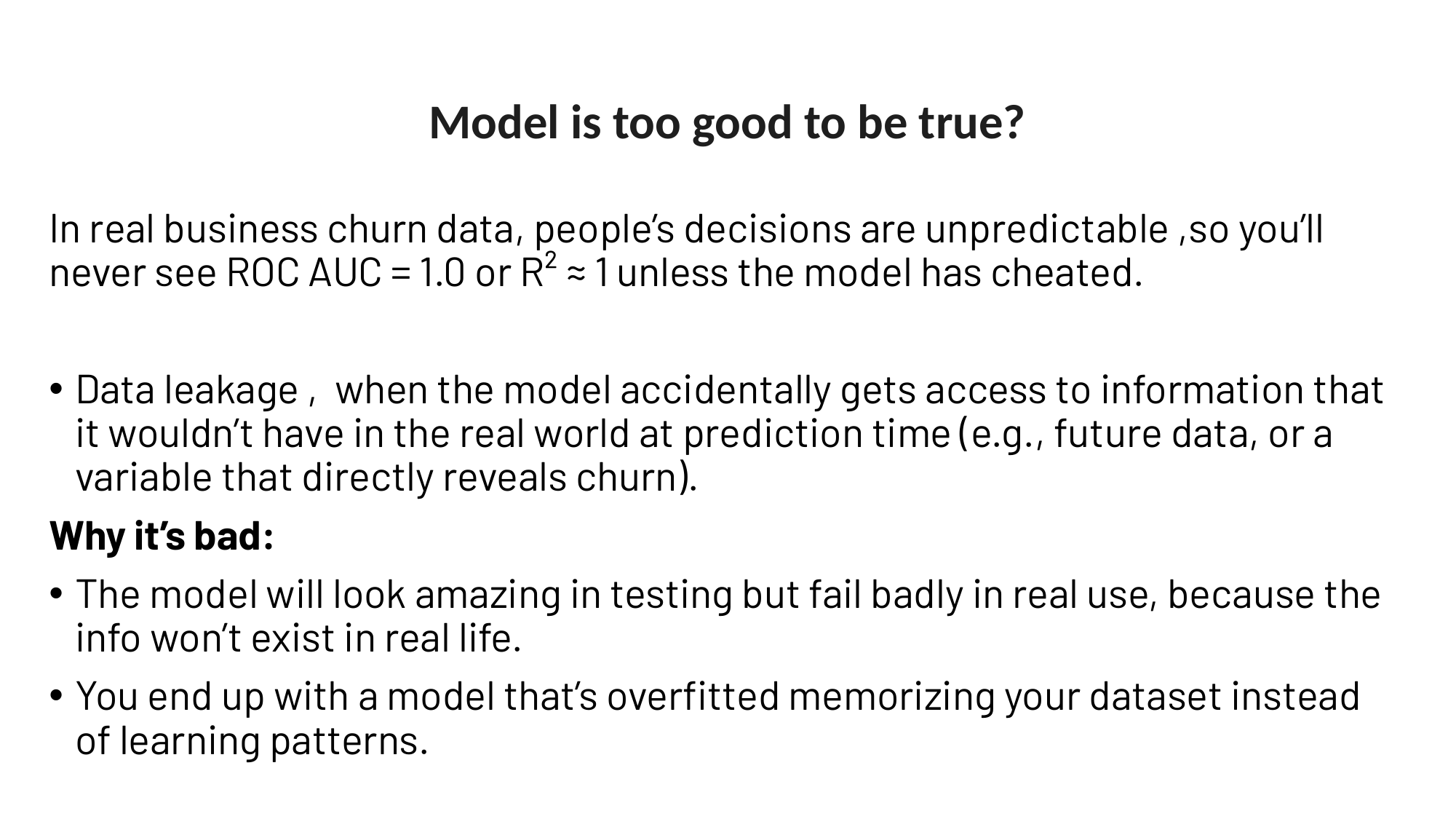

# Model is too good to be true?
In real business churn data, people’s decisions are unpredictable ,so you’ll never see ROC AUC = 1.0 or R² ≈ 1 unless the model has cheated.

Data leakage ,  when the model accidentally gets access to information that it wouldn’t have in the real world at prediction time (e.g., future data, or a variable that directly reveals churn).
Why it’s bad:
The model will look amazing in testing but fail badly in real use, because the  info won’t exist in real life.
You end up with a model that’s overfitted memorizing your dataset instead of learning patterns.